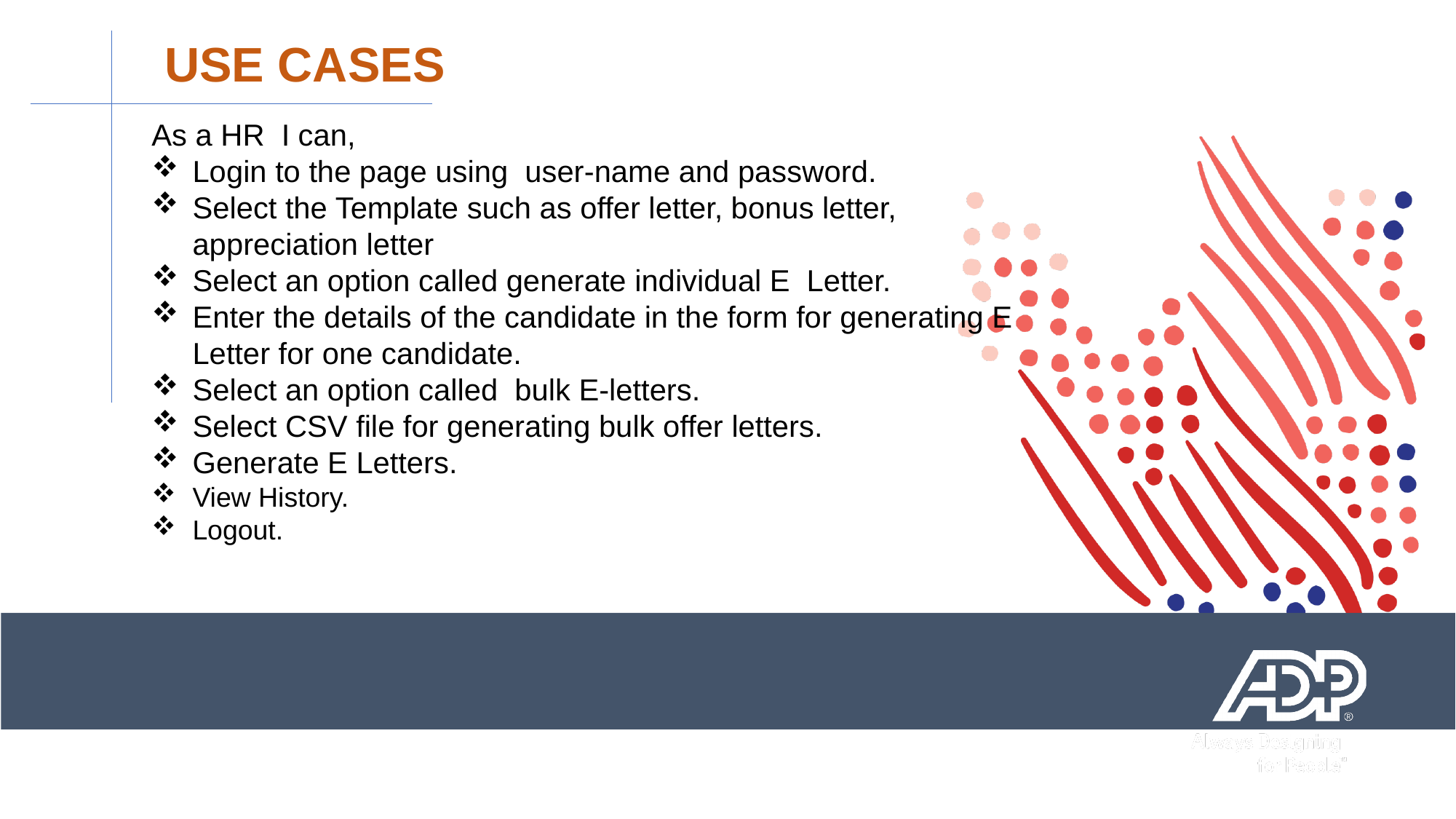

USE CASES
As a HR  I can,
Login to the page using  user-name and password.
Select the Template such as offer letter, bonus letter, appreciation letter
Select an option called generate individual E  Letter.
Enter the details of the candidate in the form for generating E  Letter for one candidate.
Select an option called  bulk E-letters.
Select CSV file for generating bulk offer letters.
Generate E Letters.
View History.
Logout.